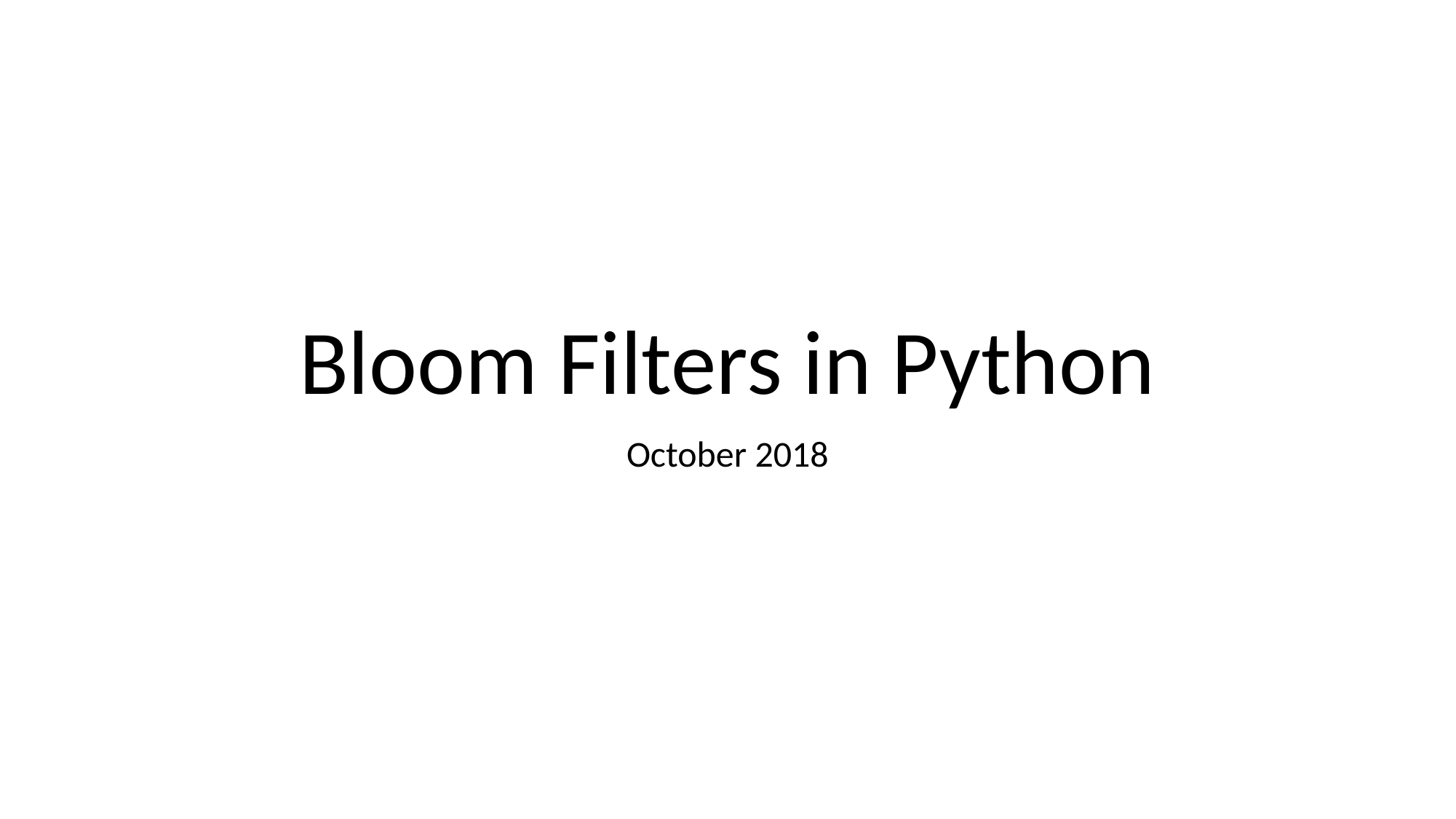

# Bloom Filters in Python
October 2018